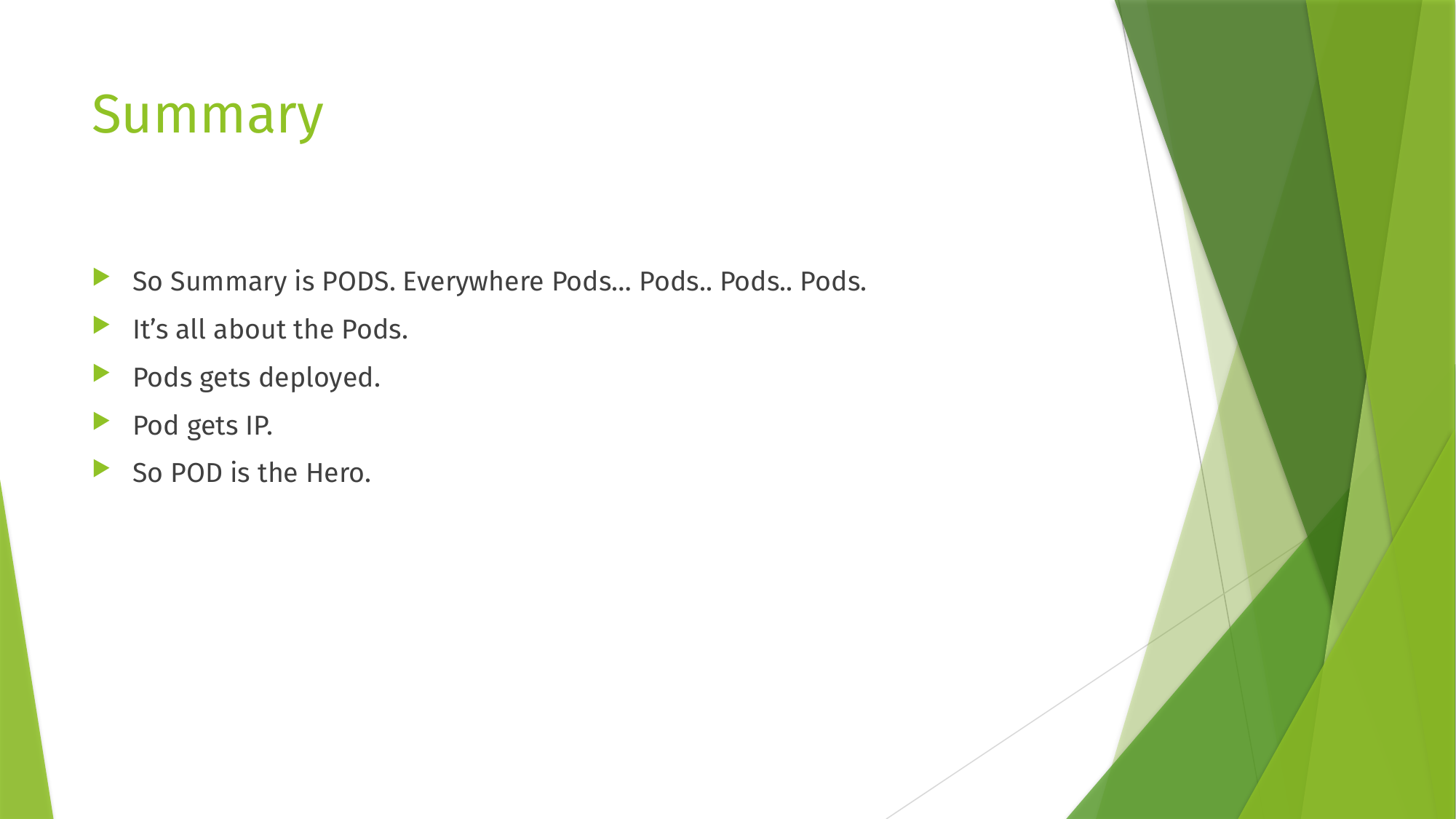

# Summary
So Summary is PODS. Everywhere Pods… Pods.. Pods.. Pods.
It’s all about the Pods.
Pods gets deployed.
Pod gets IP.
So POD is the Hero.